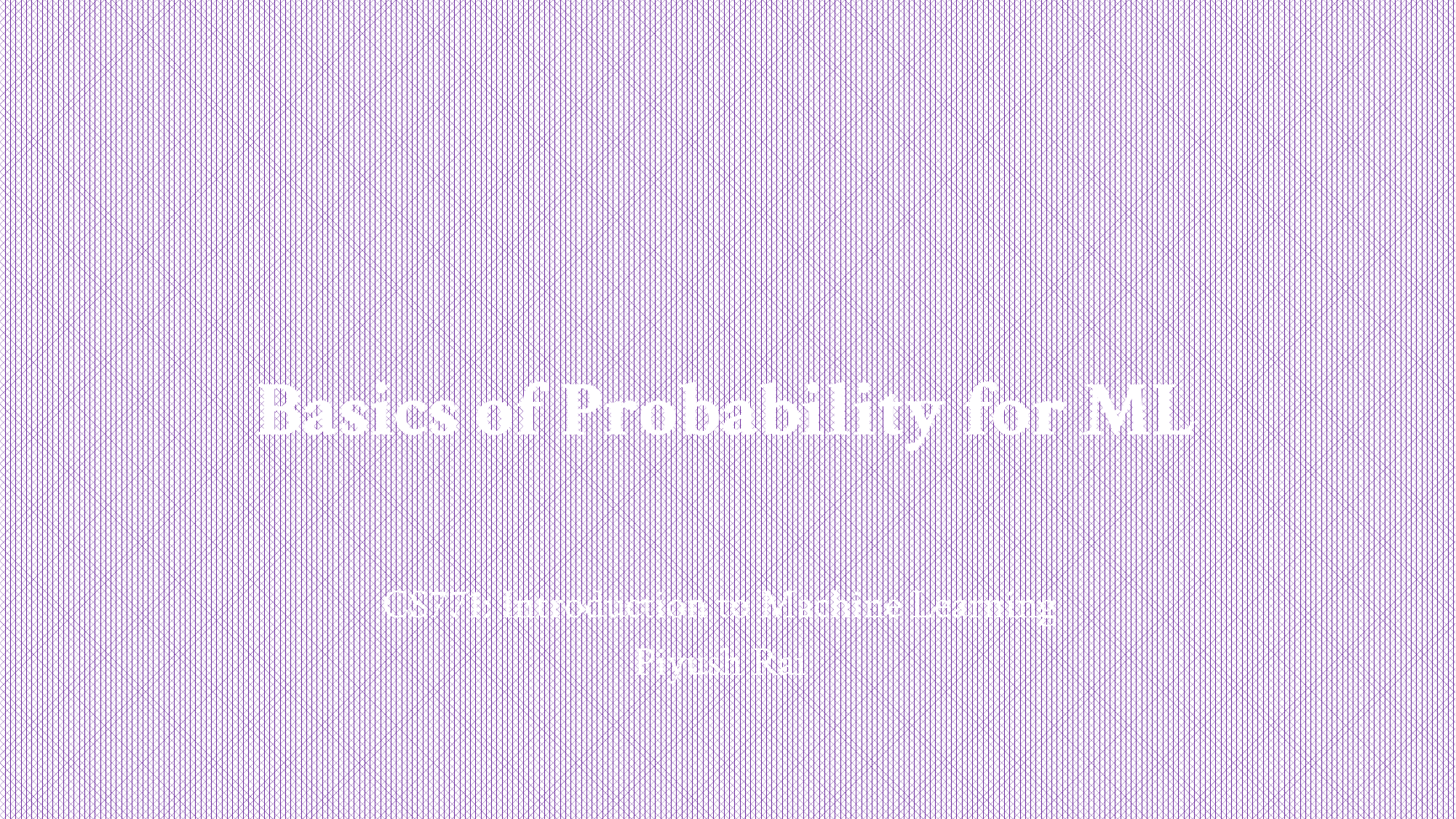

# Basics of Probability for ML
CS771: Introduction to Machine Learning
Piyush Rai